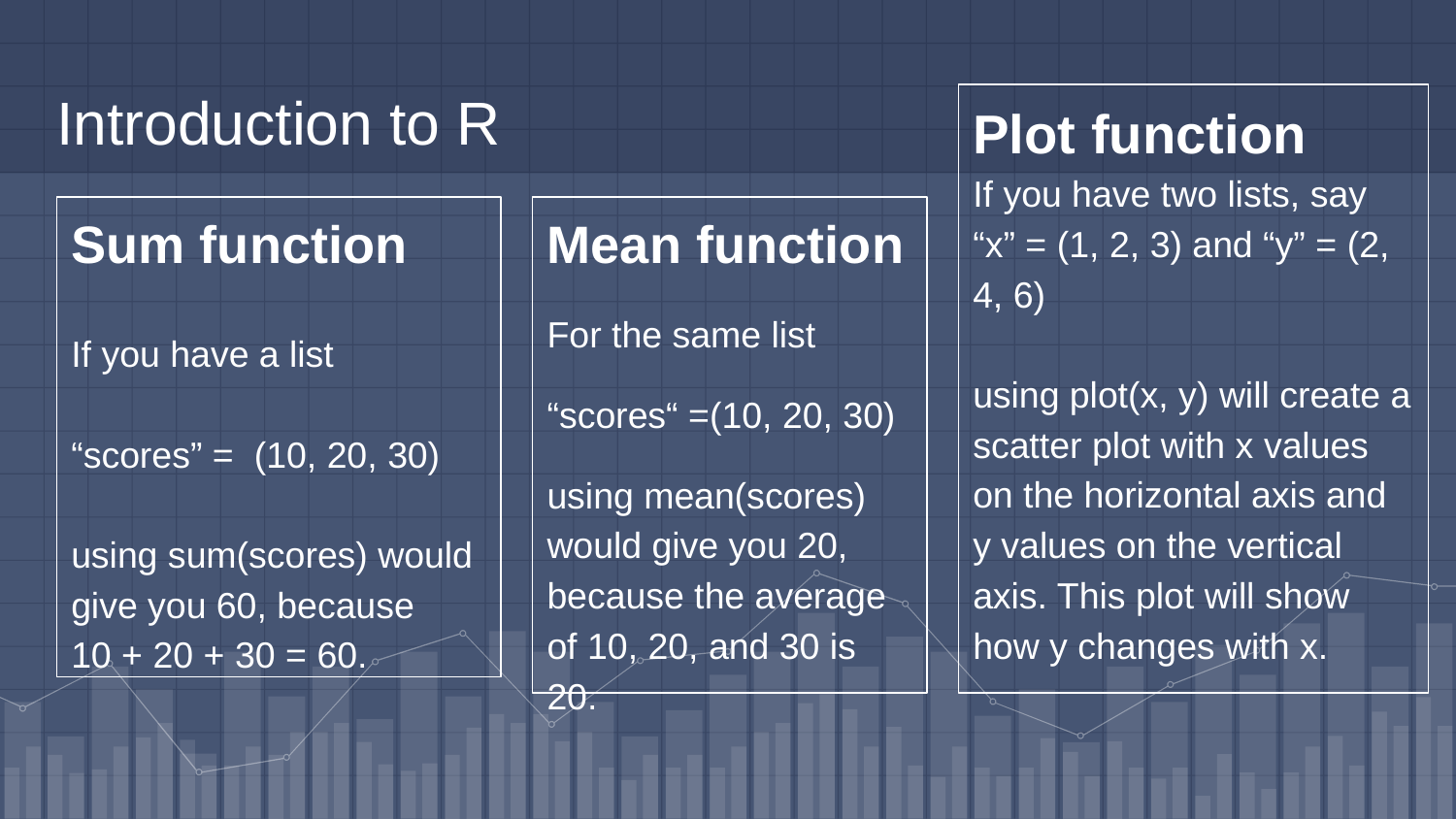

# Introduction to R
Plot function
If you have two lists, say
“x” = (1, 2, 3) and “y” = (2, 4, 6)

using plot(x, y) will create a scatter plot with x values on the horizontal axis and y values on the vertical axis. This plot will show how y changes with x.
Sum function

If you have a list

“scores” =  (10, 20, 30)

using sum(scores) would give you 60, because
10 + 20 + 30 = 60.
Mean function
For the same list
“scores“ =(10, 20, 30)
using mean(scores) would give you 20, because the average of 10, 20, and 30 is 20.